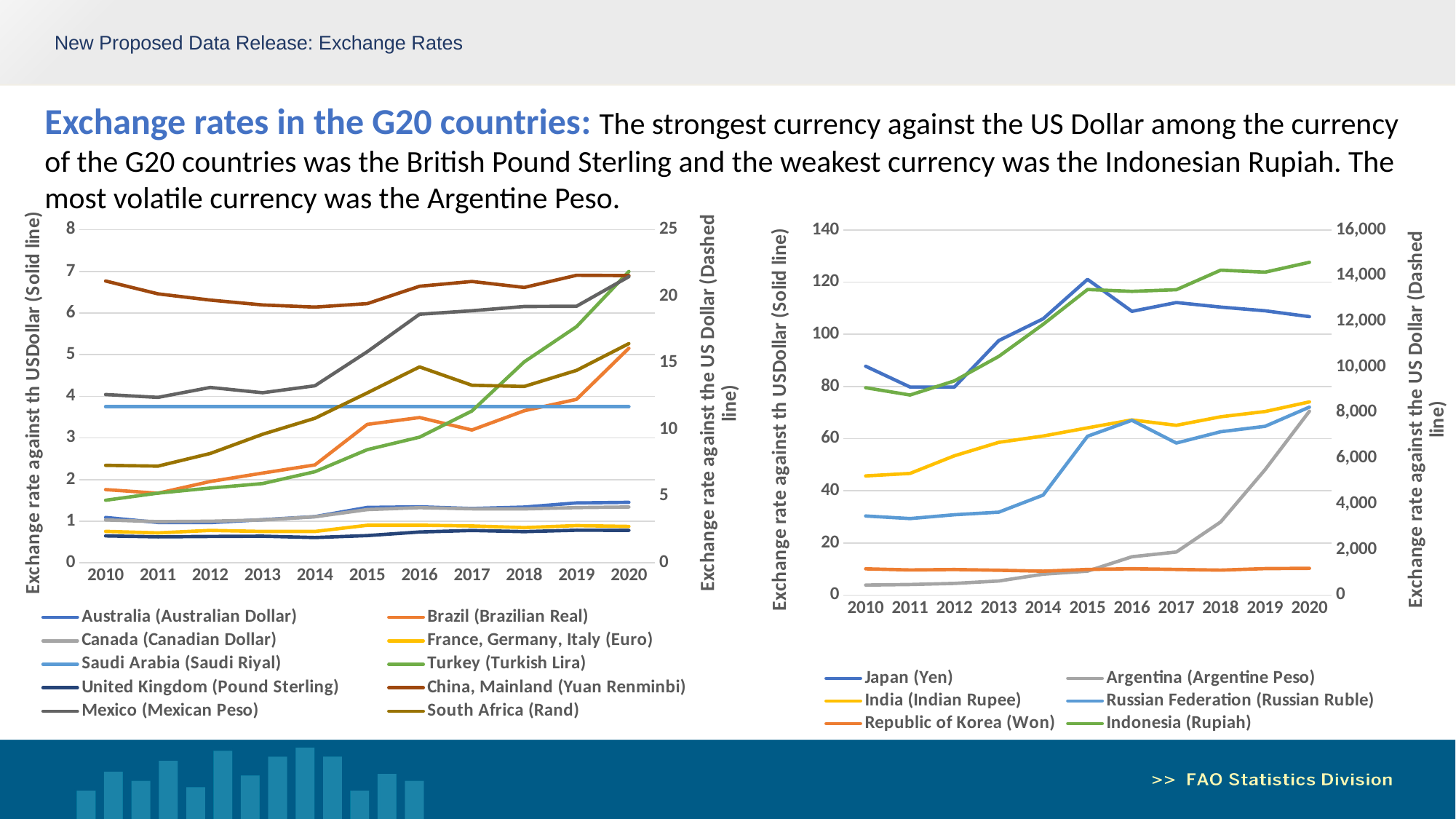

New Proposed Data Release: Exchange Rates
Exchange rates in the G20 countries: The strongest currency against the US Dollar among the currency of the G20 countries was the British Pound Sterling and the weakest currency was the Indonesian Rupiah. The most volatile currency was the Argentine Peso.

### Chart

| Category | Australia (Australian Dollar) | Brazil (Brazilian Real) | Canada (Canadian Dollar) | France, Germany, Italy (Euro) | Saudi Arabia (Saudi Riyal) | Turkey (Turkish Lira) | United Kingdom (Pound Sterling) | China, Mainland (Yuan Renminbi) | Mexico (Mexican Peso) | South Africa (Rand) |
|---|---|---|---|---|---|---|---|---|---|---|
| 2010 | 1.09015948638677 | 1.75922671058718 | 1.03016278295376 | 0.755044951989835 | 3.75 | 1.5028486296723 | 0.647179345560165 | 6.7702690287094 | 12.6360083333333 | 7.32122196115288 |
| 2011 | 0.969463201496735 | 1.67282875525659 | 0.989530691879357 | 0.719355253609154 | 3.75 | 1.67495455197133 | 0.624140835740495 | 6.46146132655007 | 12.423325 | 7.26113213232735 |
| 2012 | 0.965801030658708 | 1.95306861112487 | 0.999188309722613 | 0.778293601412852 | 3.75 | 1.79600094441355 | 0.633046988857327 | 6.31233282683186 | 13.1694583333333 | 8.20996862659331 |
| 2013 | 1.03584309652054 | 2.15608915126311 | 1.02979656989696 | 0.75315918184727 | 3.75 | 1.90376824244752 | 0.639660577613477 | 6.19575834608231 | 12.7719916666667 | 9.65505606913526 |
| 2014 | 1.10936329281692 | 2.35295196276677 | 1.10610494395711 | 0.753730736717402 | 3.75 | 2.18854241775473 | 0.607729626878255 | 6.14343409448867 | 13.29245 | 10.8526555687831 |
| 2015 | 1.33109026245502 | 3.32690438276879 | 1.2790978956229 | 0.901658961641278 | 3.75 | 2.72000852790579 | 0.654545478931426 | 6.22748867298455 | 15.8482666666667 | 12.7589308811644 |
| 2016 | 1.34521397601947 | 3.49131342157271 | 1.32539963630668 | 0.904035127950359 | 3.75 | 3.02013474808043 | 0.740634463697084 | 6.6444778294468 | 18.6640583333333 | 14.7096108855267 |
| 2017 | 1.30475807671592 | 3.19138944630048 | 1.29773651726241 | 0.88520550826938 | 3.75 | 3.64813263536866 | 0.777002598115976 | 6.75875508633597 | 18.9265166666667 | 13.3337814606369 |
| 2018 | 1.33841214646451 | 3.65382536145755 | 1.29575507424249 | 0.846772667108096 | 3.75 | 4.82837014720942 | 0.749581637653177 | 6.61595717735439 | 19.2443416666667 | 13.2409111302562 |
| 2019 | 1.43850654421382 | 3.92734187106023 | 1.32685401080827 | 0.893276257067393 | 3.75 | 5.67381930843574 | 0.783445110011929 | 6.90838500992901 | 19.2636333333333 | 14.4484270548333 |
| 2020 | 1.45308511847016 | 5.15517878751281 | 1.34115267222386 | 0.8746500000000001 | 3.75 | 6.999307692307694 | 0.779999576697153 | 6.90076726944925 | 21.4856083333333 | 16.4591053903333 |

### Chart

| Category | Japan (Yen) | Argentina (Argentine Peso) | India (Indian Rupee) | Russian Federation (Russian Ruble) | Republic of Korea (Won) | Indonesia (Rupiah) |
|---|---|---|---|---|---|---|
| 2010 | 87.779875 | 3.8962951544705 | 45.7258121212121 | 30.3679153383059 | 1156.06098787879 | 9090.43333333333 |
| 2011 | 79.8070198321892 | 4.11013957621326 | 46.6704666666667 | 29.3823413709302 | 1108.292125 | 8770.43333333333 |
| 2012 | 79.7904554170065 | 4.53693436018746 | 53.4372333333333 | 30.8398313519917 | 1126.47082608333 | 9386.62916666667 |
| 2013 | 97.5956582776385 | 5.45935266465704 | 58.5978454166667 | 31.8371436402813 | 1094.85291666667 | 10461.24 |
| 2014 | 105.944781034025 | 8.07527599281334 | 61.0295144607843 | 38.3782071444168 | 1052.96083333333 | 11865.2112962963 |
| 2015 | 121.044025684011 | 9.23318552472429 | 64.1519444632786 | 60.9376501088952 | 1131.1575 | 13389.4129365079 |
| 2016 | 108.792900046834 | 14.7581750873396 | 67.1951859068046 | 67.0559333333333 | 1160.43343500797 | 13308.3268020542 |
| 2017 | 112.166141081871 | 16.5627069251411 | 65.1215686450659 | 58.342801185172 | 1130.42462125 | 13380.8338788891 |
| 2018 | 110.42317934106 | 28.0949916666667 | 68.3978401817774 | 62.6681333333333 | 1100.5575 | 14236.9387734818 |
| 2019 | 109.009665900863 | 48.1478916666667 | 70.4199690864981 | 64.7376583333333 | 1165.49890350877 | 14147.6713605454 |
| 2020 | 106.774582262437 | 70.5391666666667 | 74.0995668836052 | 72.1049083333333 | 1180.26583333333 | 14582.2034678177 |